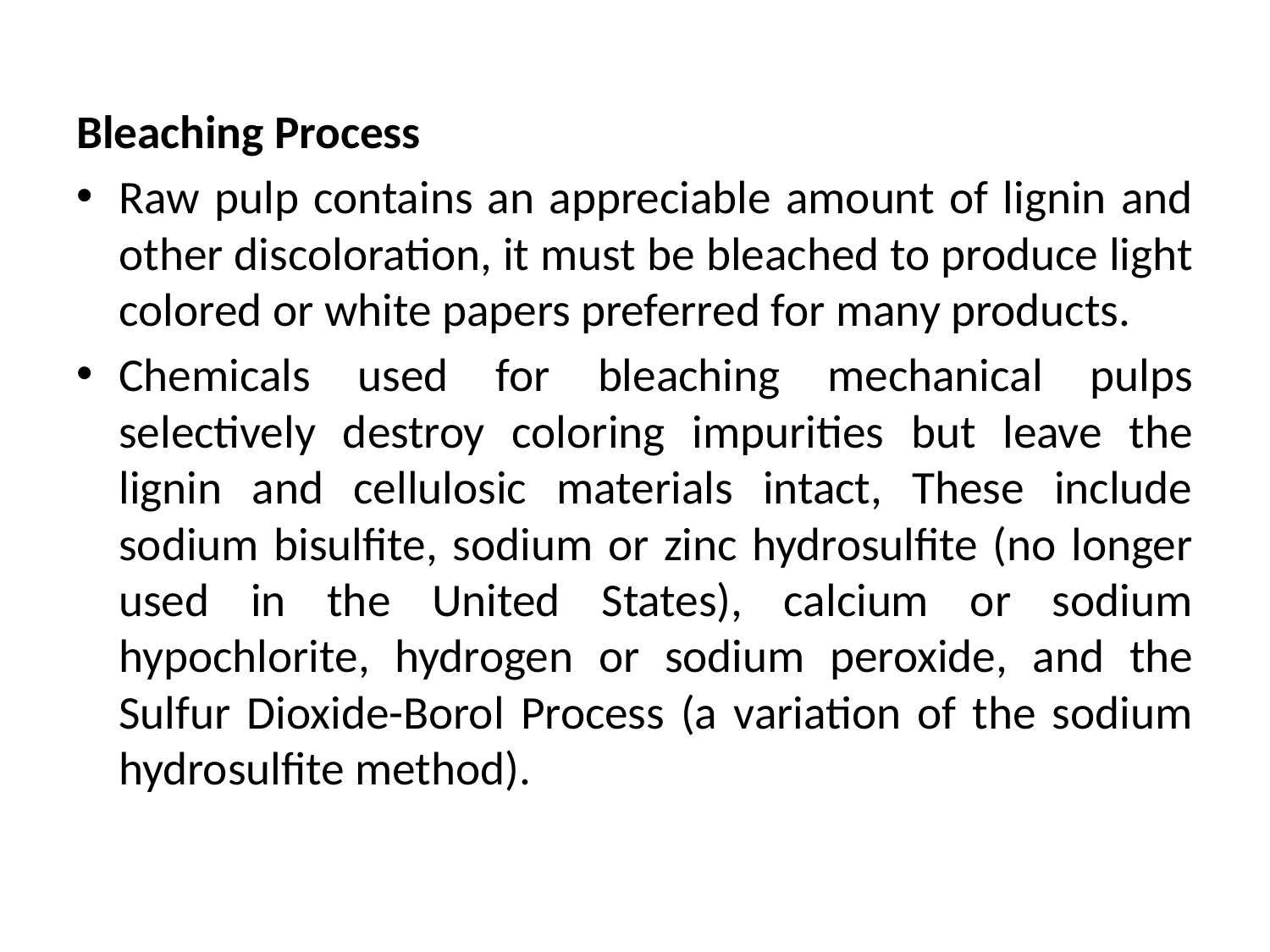

Bleaching Process
Raw pulp contains an appreciable amount of lignin and other discoloration, it must be bleached to produce light colored or white papers preferred for many products.
Chemicals used for bleaching mechanical pulps selectively destroy coloring impurities but leave the lignin and cellulosic materials intact, These include sodium bisulfite, sodium or zinc hydrosulfite (no longer used in the United States), calcium or sodium hypochlorite, hydrogen or sodium peroxide, and the Sulfur Dioxide-Borol Process (a variation of the sodium hydrosulfite method).